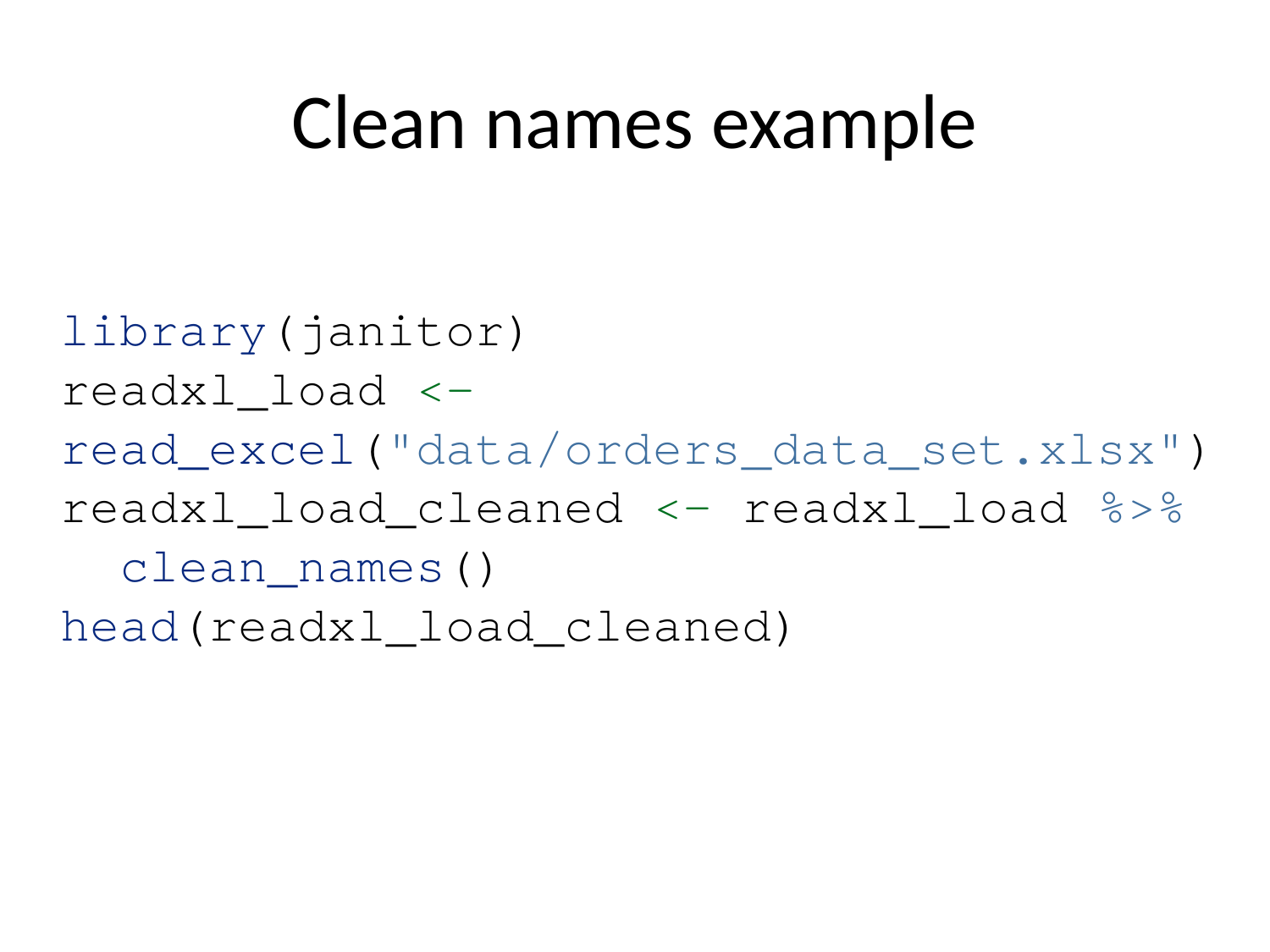

# Clean names example
library(janitor)
readxl_load <- read_excel("data/orders_data_set.xlsx")
readxl_load_cleaned <- readxl_load %>%
  clean_names()
head(readxl_load_cleaned)